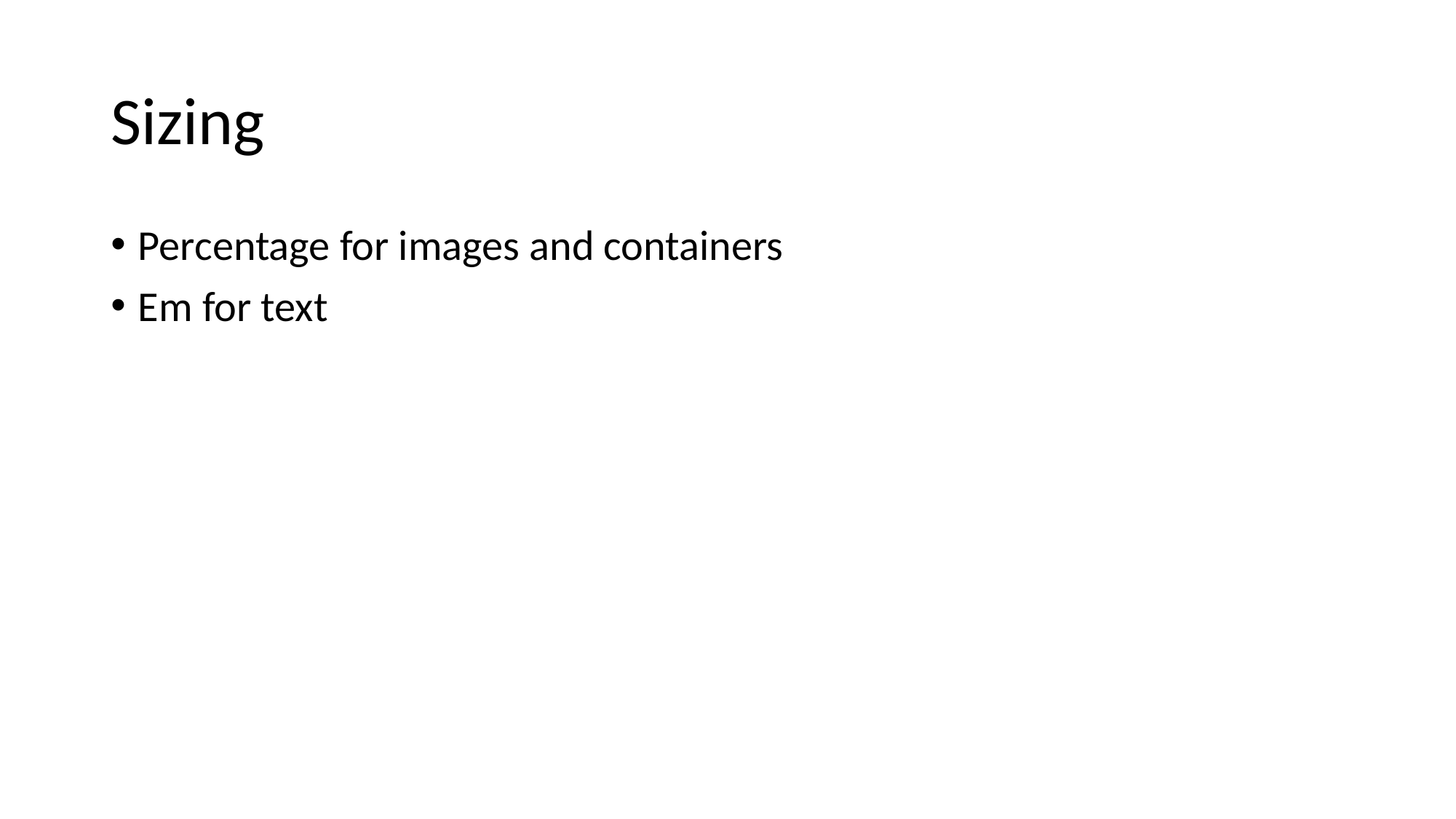

# Sizing
Percentage for images and containers
Em for text